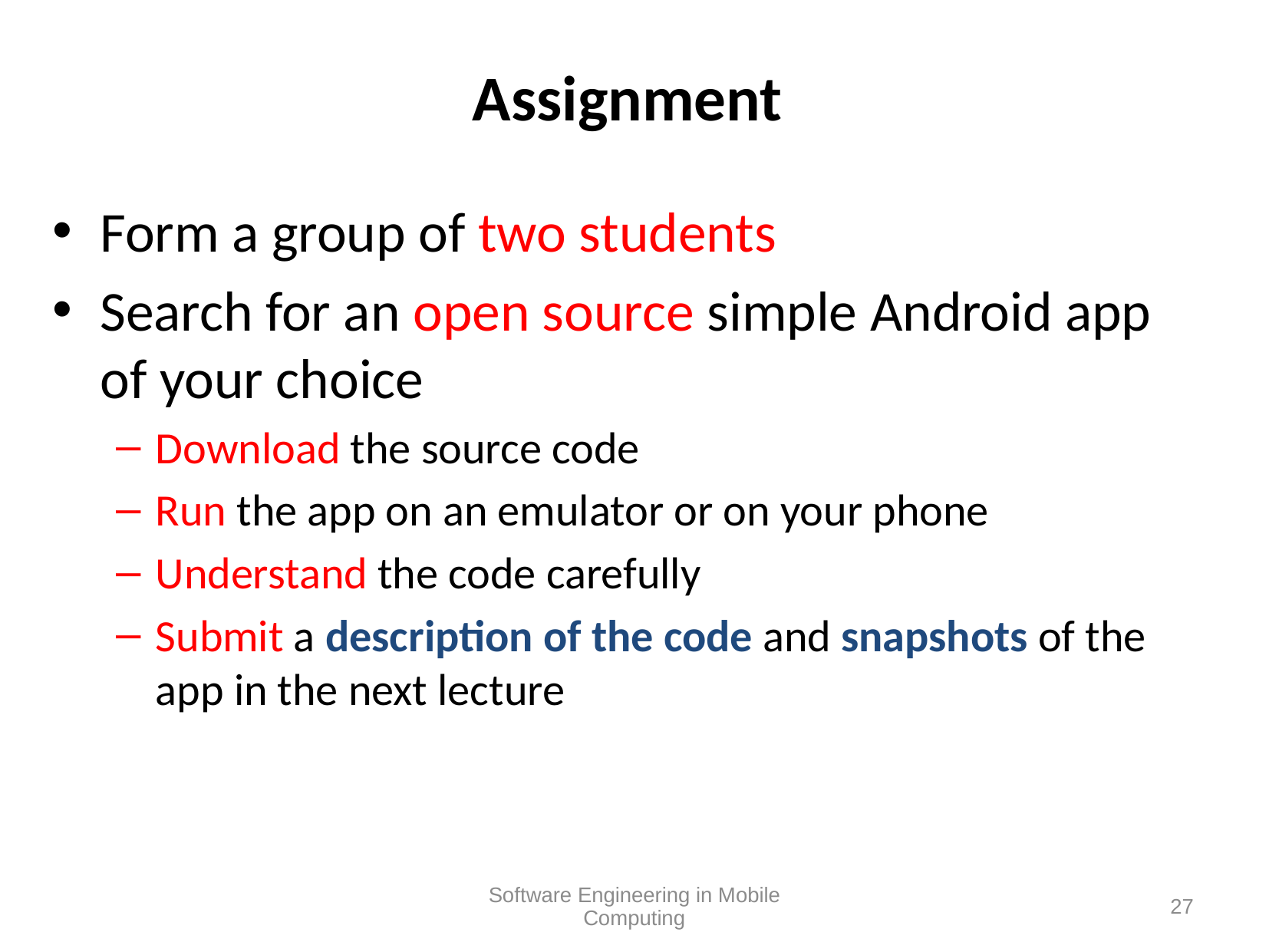

Assignment
Form a group of two students
Search for an open source simple Android app of your choice
Download the source code
Run the app on an emulator or on your phone
Understand the code carefully
Submit a description of the code and snapshots of the app in the next lecture

Software Engineering in Mobile Computing
27